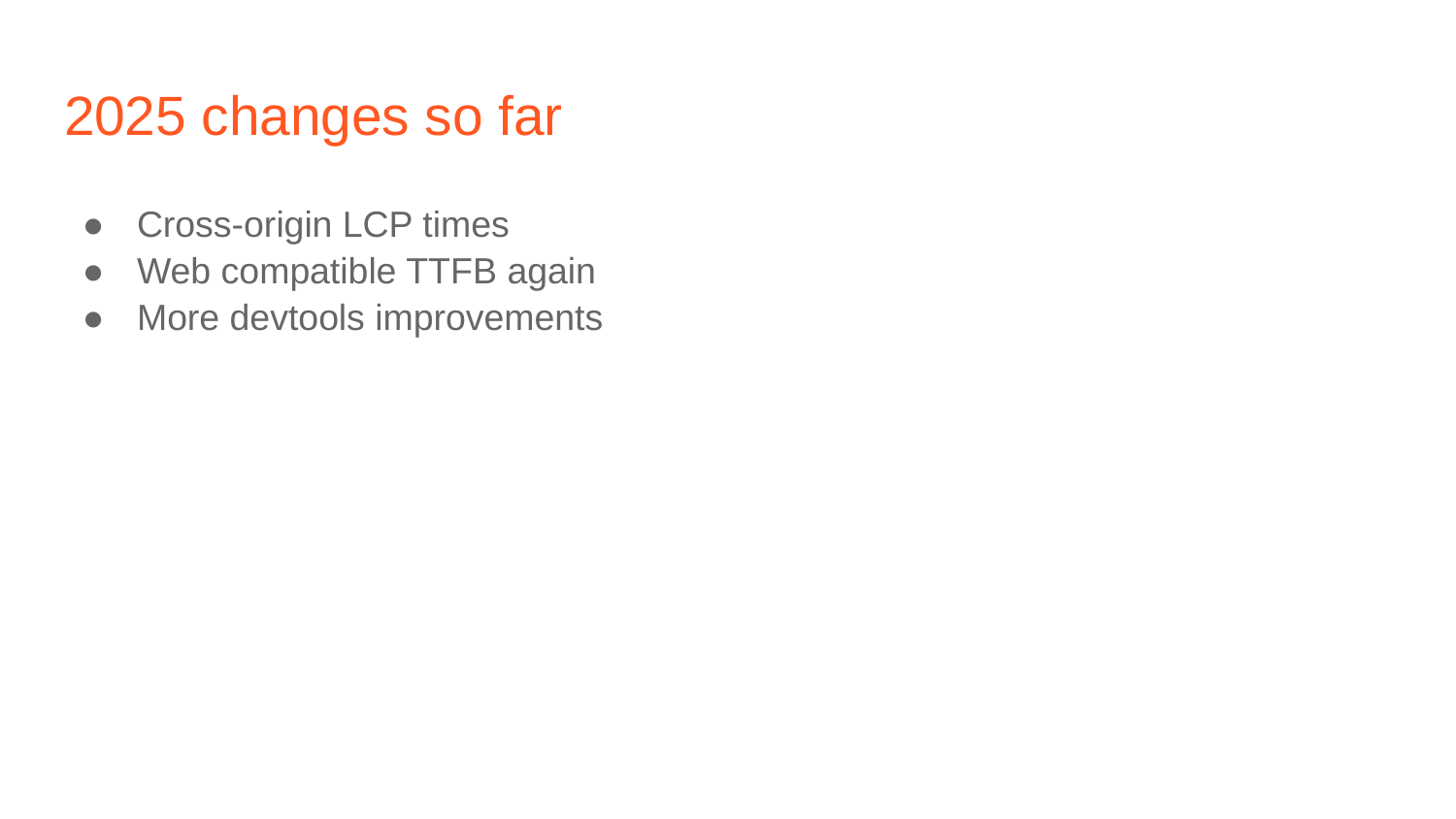

# 2025 changes so far
Cross-origin LCP times
Web compatible TTFB again
More devtools improvements